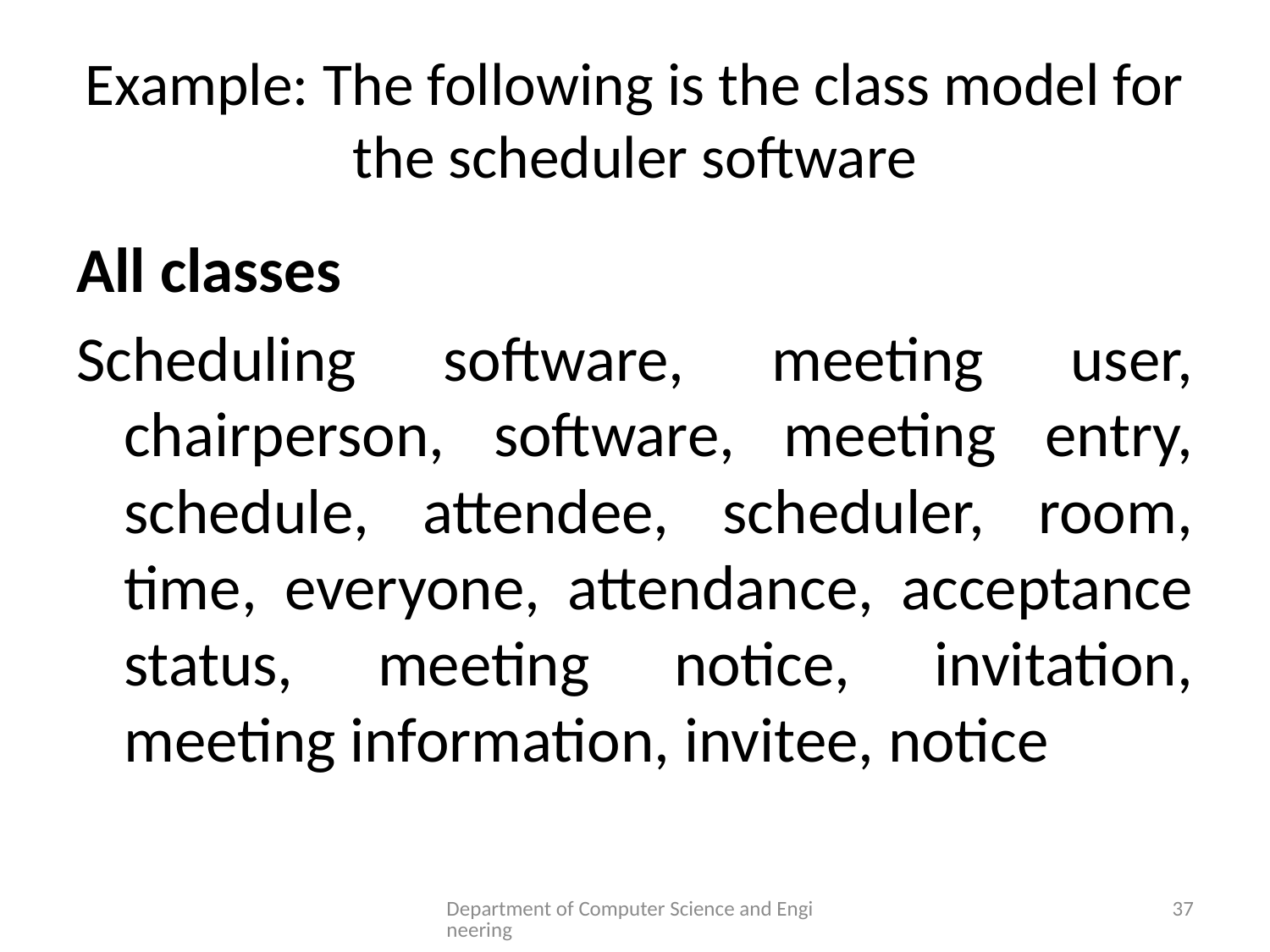

# Example: The following is the class model for the scheduler software
All classes
Scheduling software, meeting user, chairperson, software, meeting entry, schedule, attendee, scheduler, room, time, everyone, attendance, acceptance status, meeting notice, invitation, meeting information, invitee, notice
Department of Computer Science and Engineering
37